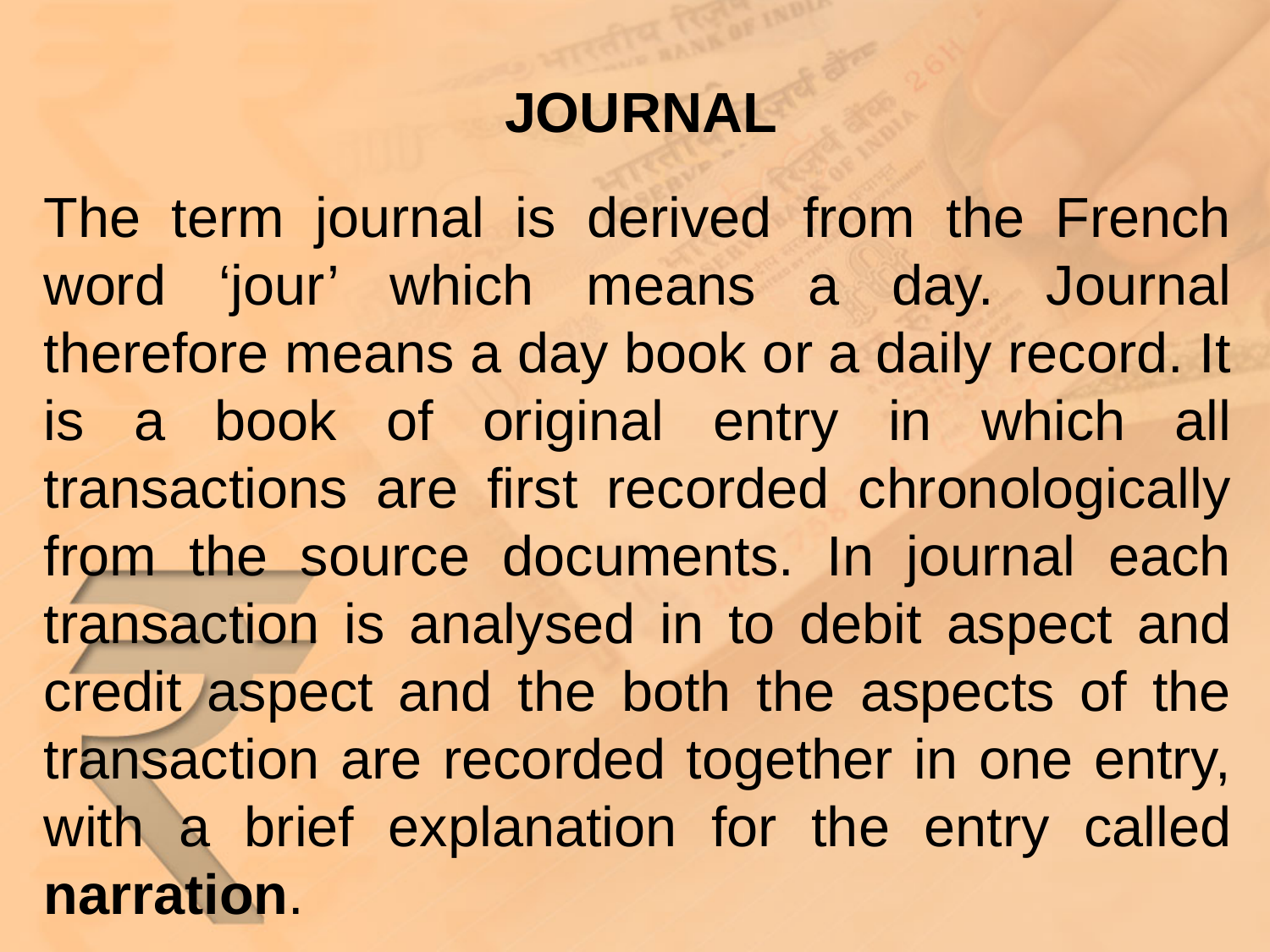

# JOURNAL
The term journal is derived from the French word ‘jour’ which means a day. Journal therefore means a day book or a daily record. It is a book of original entry in which all transactions are first recorded chronologically from the source documents. In journal each transaction is analysed in to debit aspect and credit aspect and the both the aspects of the transaction are recorded together in one entry, with a brief explanation for the entry called narration.